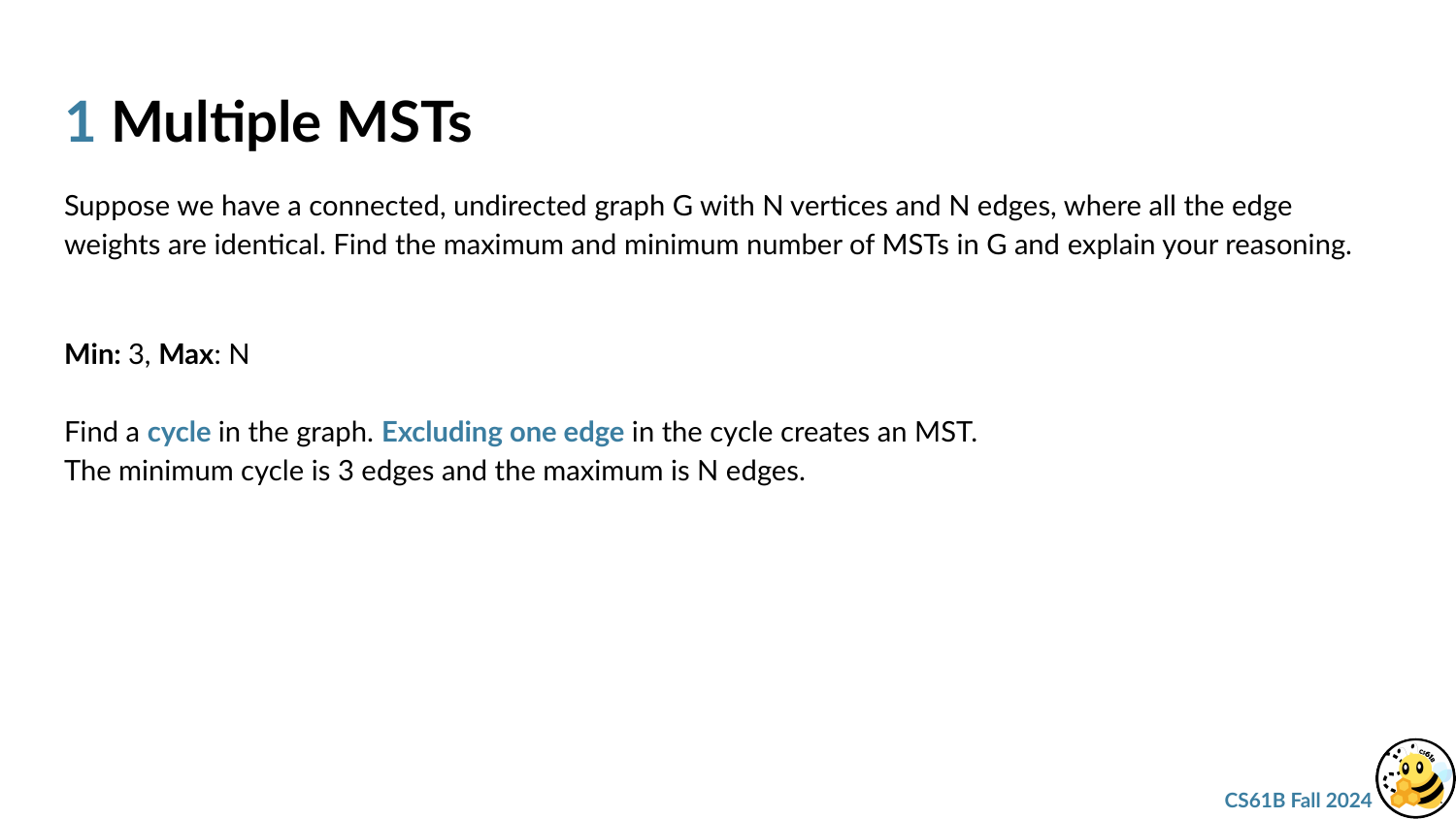

# 1 Multiple MSTs
Suppose we have a connected, undirected graph G with N vertices and N edges, where all the edge weights are identical. Find the maximum and minimum number of MSTs in G and explain your reasoning.
Min: 3, Max: N

Find a cycle in the graph. Excluding one edge in the cycle creates an MST.
The minimum cycle is 3 edges and the maximum is N edges.